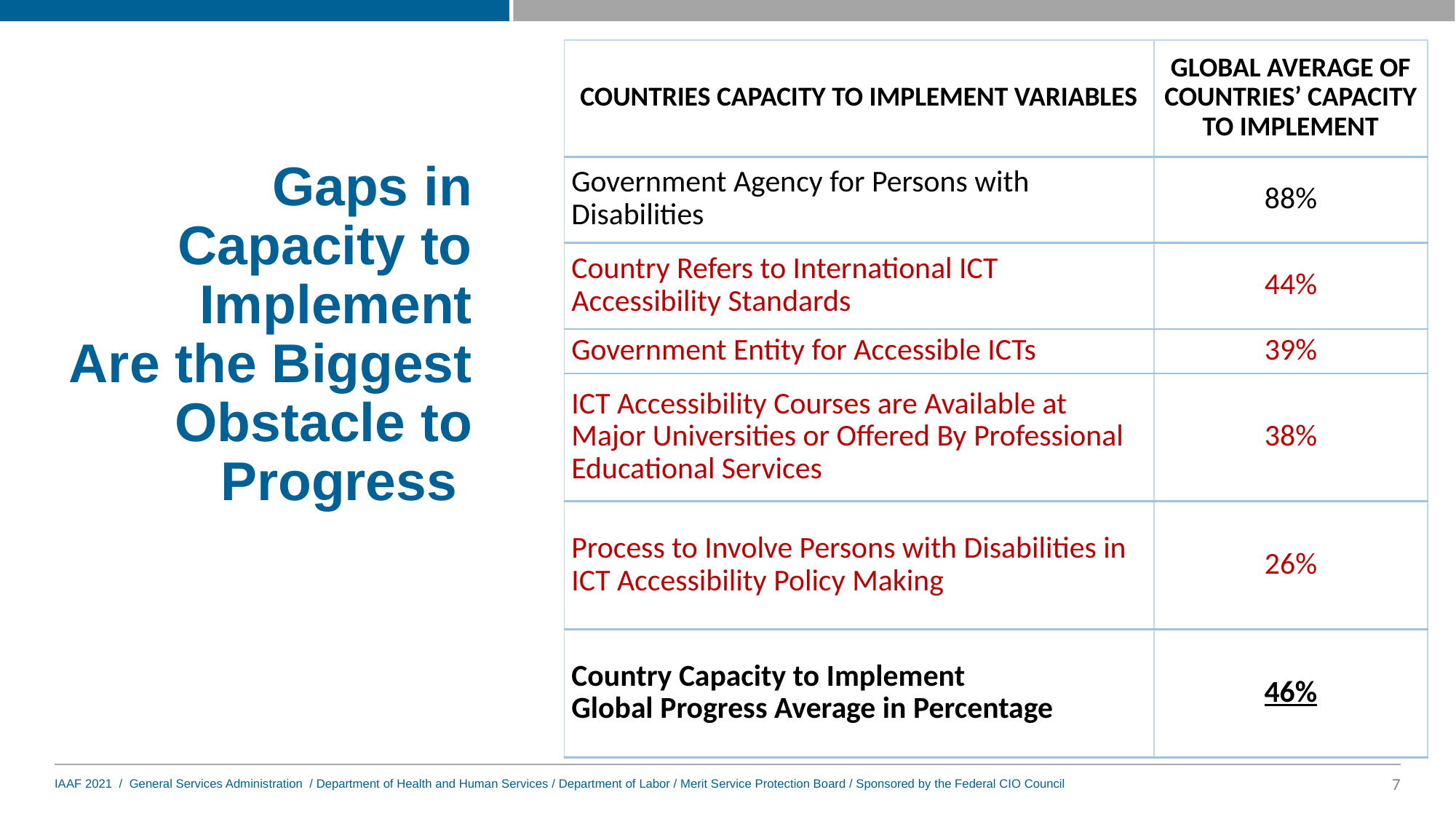

| COUNTRIES CAPACITY TO IMPLEMENT VARIABLES | GLOBAL AVERAGE OF COUNTRIES’ CAPACITY TO IMPLEMENT |
| --- | --- |
| Government Agency for Persons with Disabilities | 88% |
| Country Refers to International ICT Accessibility Standards | 44% |
| Government Entity for Accessible ICTs | 39% |
| ICT Accessibility Courses are Available at Major Universities or Offered By Professional Educational Services | 38% |
| Process to Involve Persons with Disabilities in ICT Accessibility Policy Making | 26% |
| Country Capacity to Implement Global Progress Average in Percentage | 46% |
# Gaps in Capacity to Implement Are the Biggest Obstacle to Progress
7